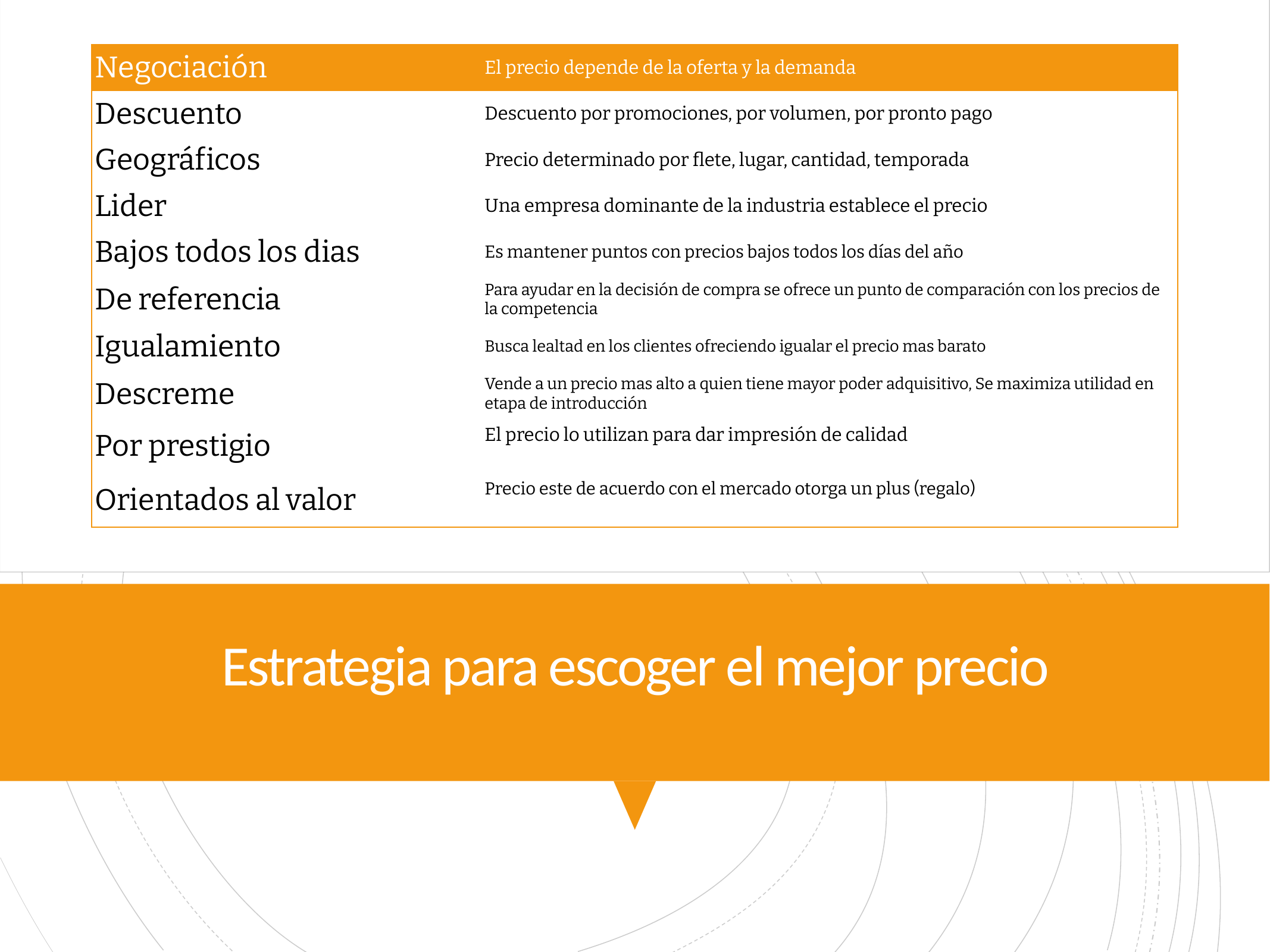

| Negociación | El precio depende de la oferta y la demanda |
| --- | --- |
| Descuento | Descuento por promociones, por volumen, por pronto pago |
| Geográficos | Precio determinado por flete, lugar, cantidad, temporada |
| Lider | Una empresa dominante de la industria establece el precio |
| Bajos todos los dias | Es mantener puntos con precios bajos todos los días del año |
| De referencia | Para ayudar en la decisión de compra se ofrece un punto de comparación con los precios de la competencia |
| Igualamiento | Busca lealtad en los clientes ofreciendo igualar el precio mas barato |
| Descreme | Vende a un precio mas alto a quien tiene mayor poder adquisitivo, Se maximiza utilidad en etapa de introducción |
| Por prestigio | El precio lo utilizan para dar impresión de calidad |
| Orientados al valor | Precio este de acuerdo con el mercado otorga un plus (regalo) |

# Estrategia para escoger el mejor precio